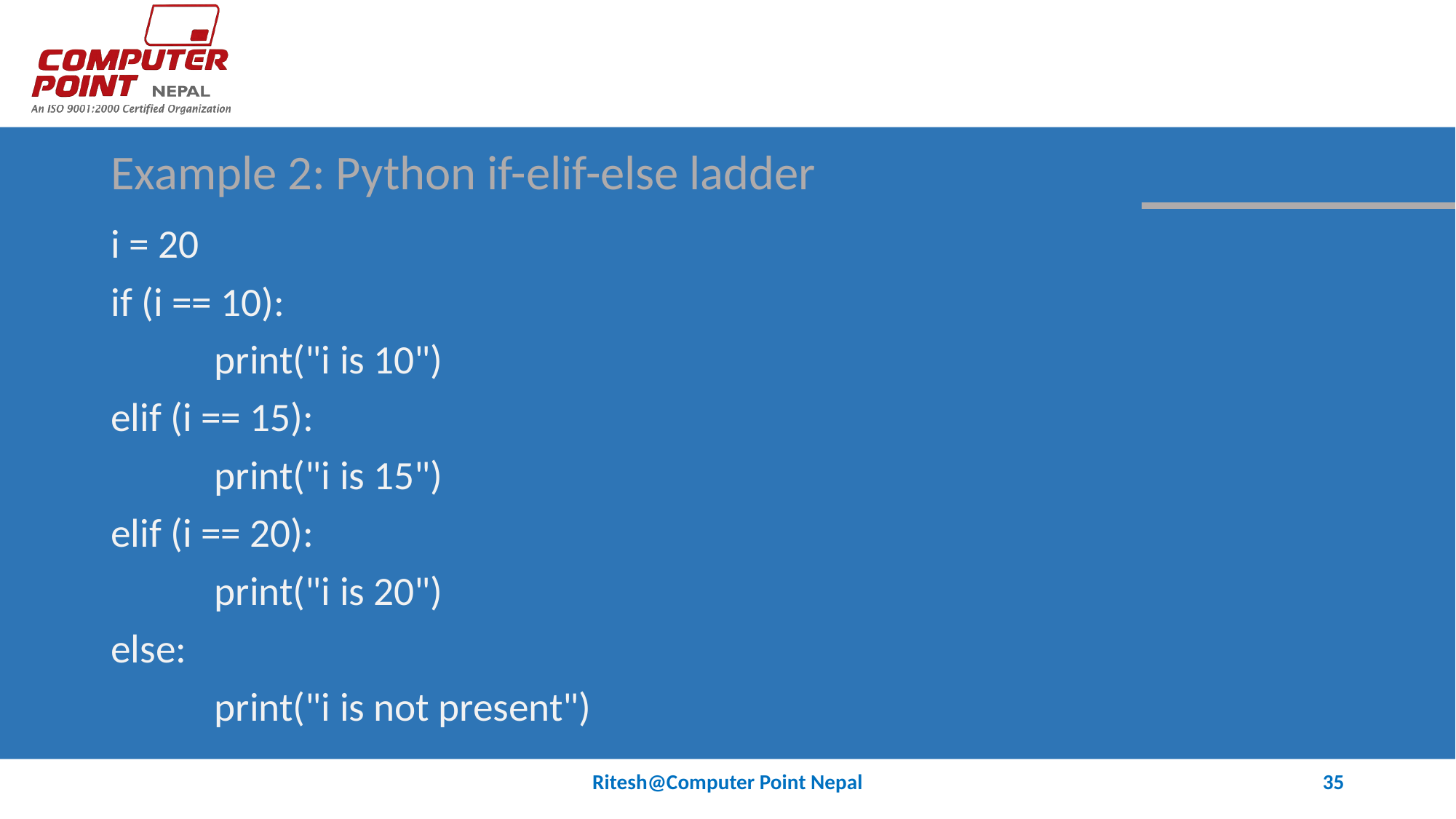

# Example 2: Python if-elif-else ladder
i = 20
if (i == 10):
	print("i is 10")
elif (i == 15):
	print("i is 15")
elif (i == 20):
	print("i is 20")
else:
	print("i is not present")

Ritesh@Computer Point Nepal

35